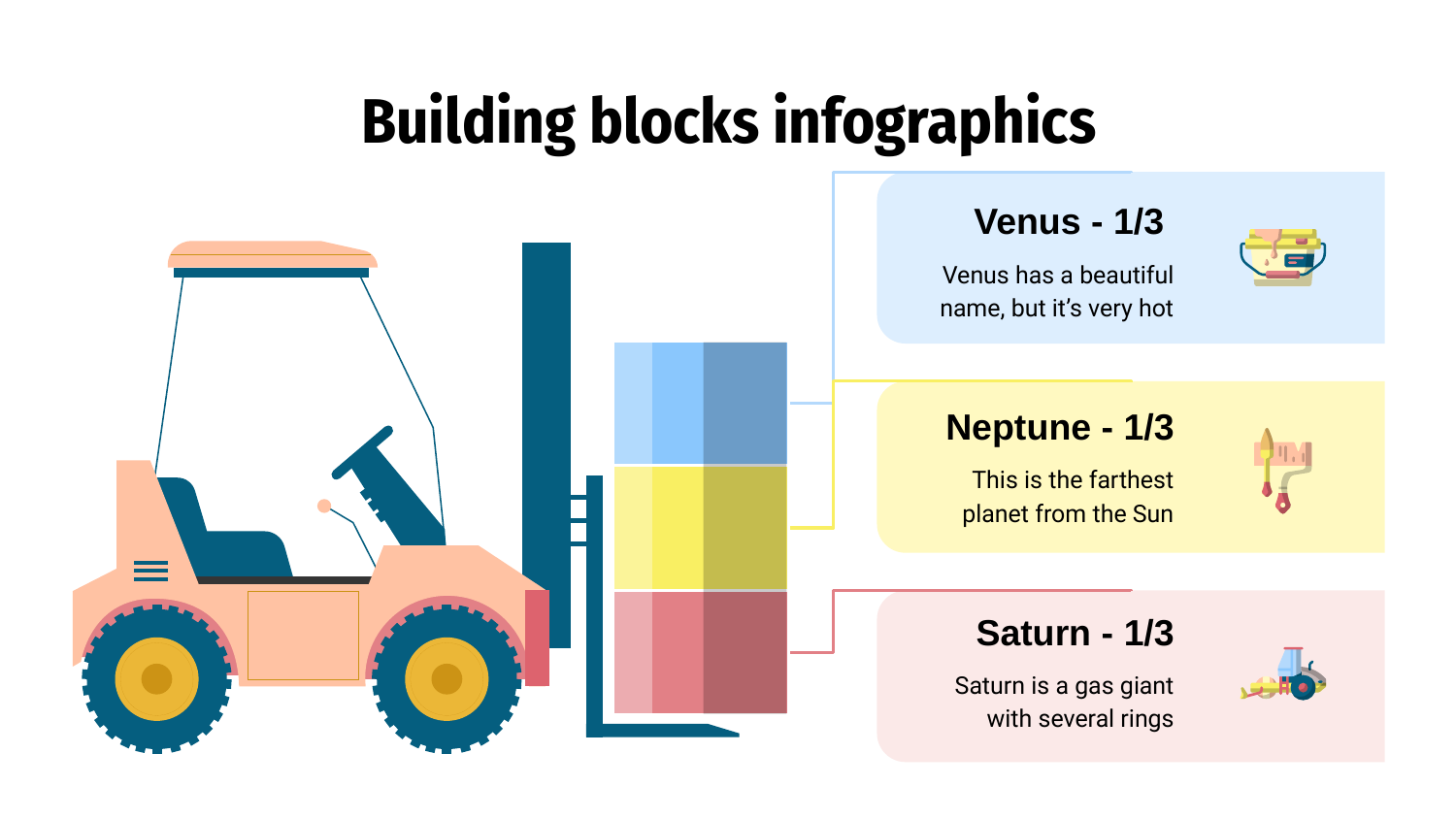

# Building blocks infographics

Venus - 1/3
Venus has a beautiful name, but it’s very hot

Neptune - 1/3
This is the farthest planet from the Sun

Saturn - 1/3
Saturn is a gas giant with several rings